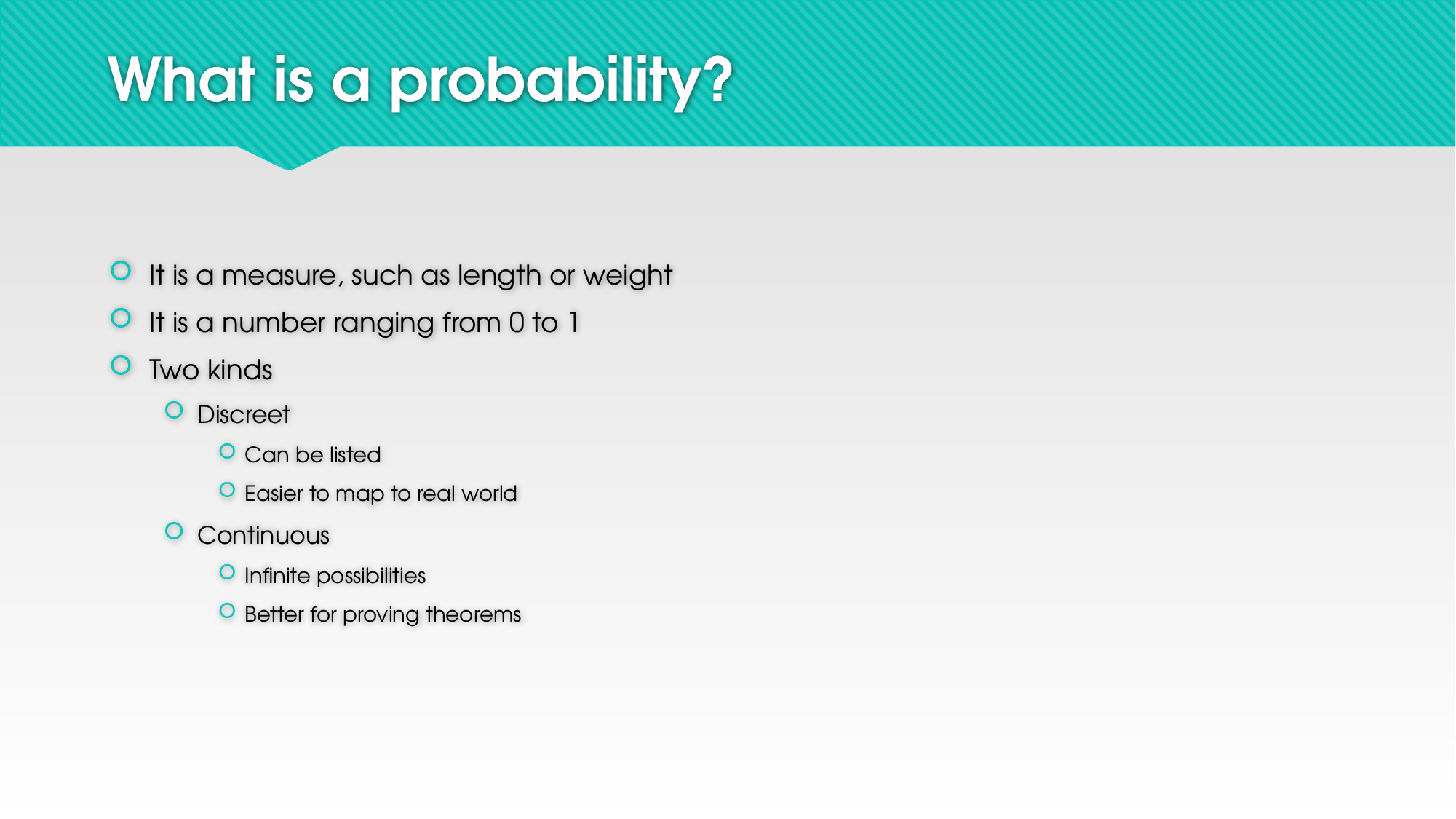

# What is a probability?
It is a measure, such as length or weight
It is a number ranging from 0 to 1
Two kinds
Discreet
Can be listed
Easier to map to real world
Continuous
Infinite possibilities
Better for proving theorems